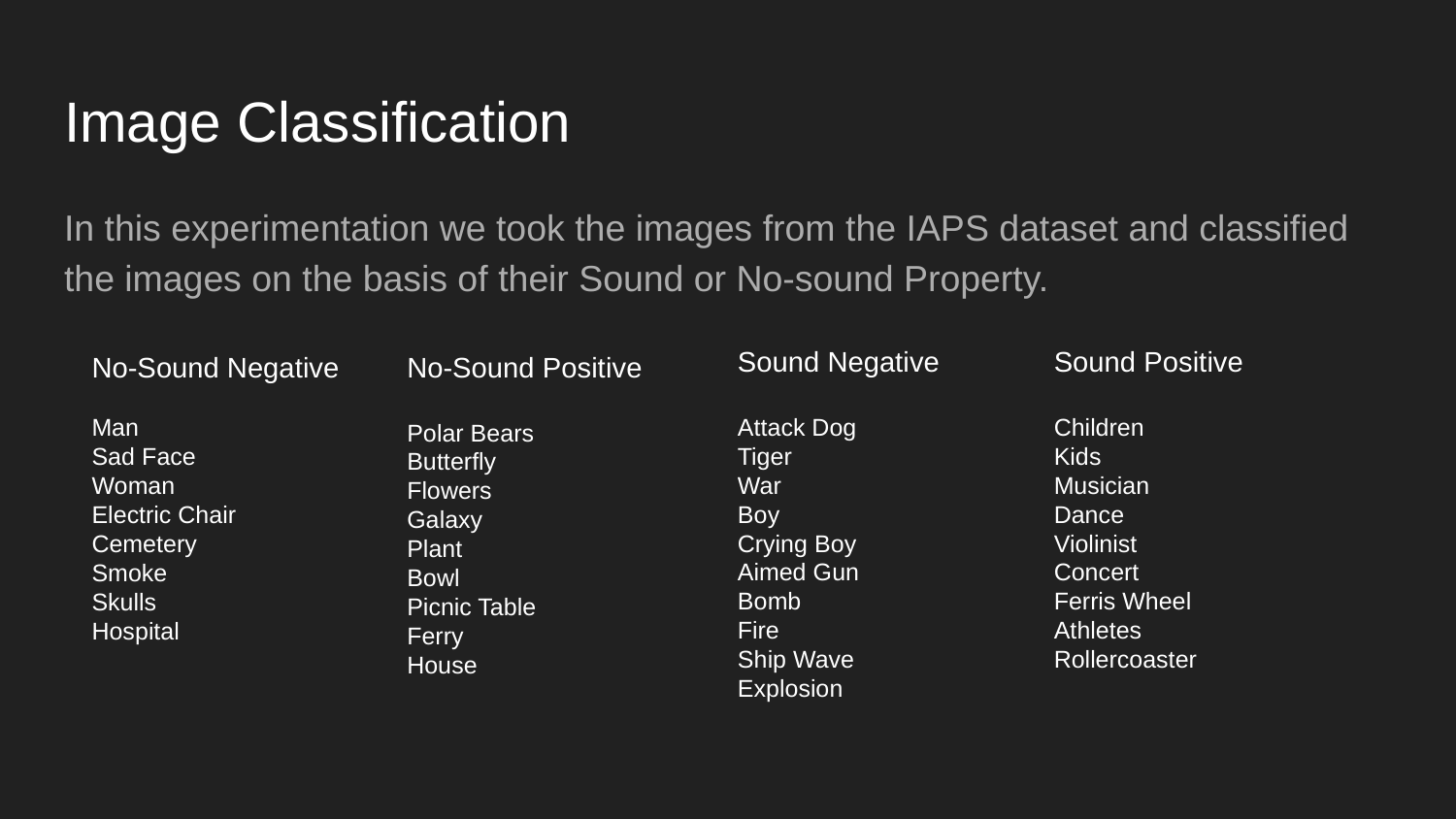

# Image Classification
In this experimentation we took the images from the IAPS dataset and classified the images on the basis of their Sound or No-sound Property.

Sound Negative

Attack Dog
Tiger
War
Boy
Crying Boy
Aimed Gun
Bomb
Fire
Ship Wave
Explosion
Sound Positive

Children
Kids
Musician
Dance
Violinist
Concert
Ferris Wheel
Athletes
Rollercoaster
No-Sound Negative

Man
Sad Face
Woman
Electric Chair
Cemetery
Smoke
Skulls
Hospital
No-Sound Positive

Polar Bears
Butterfly
Flowers
Galaxy
Plant
Bowl
Picnic Table
Ferry
House